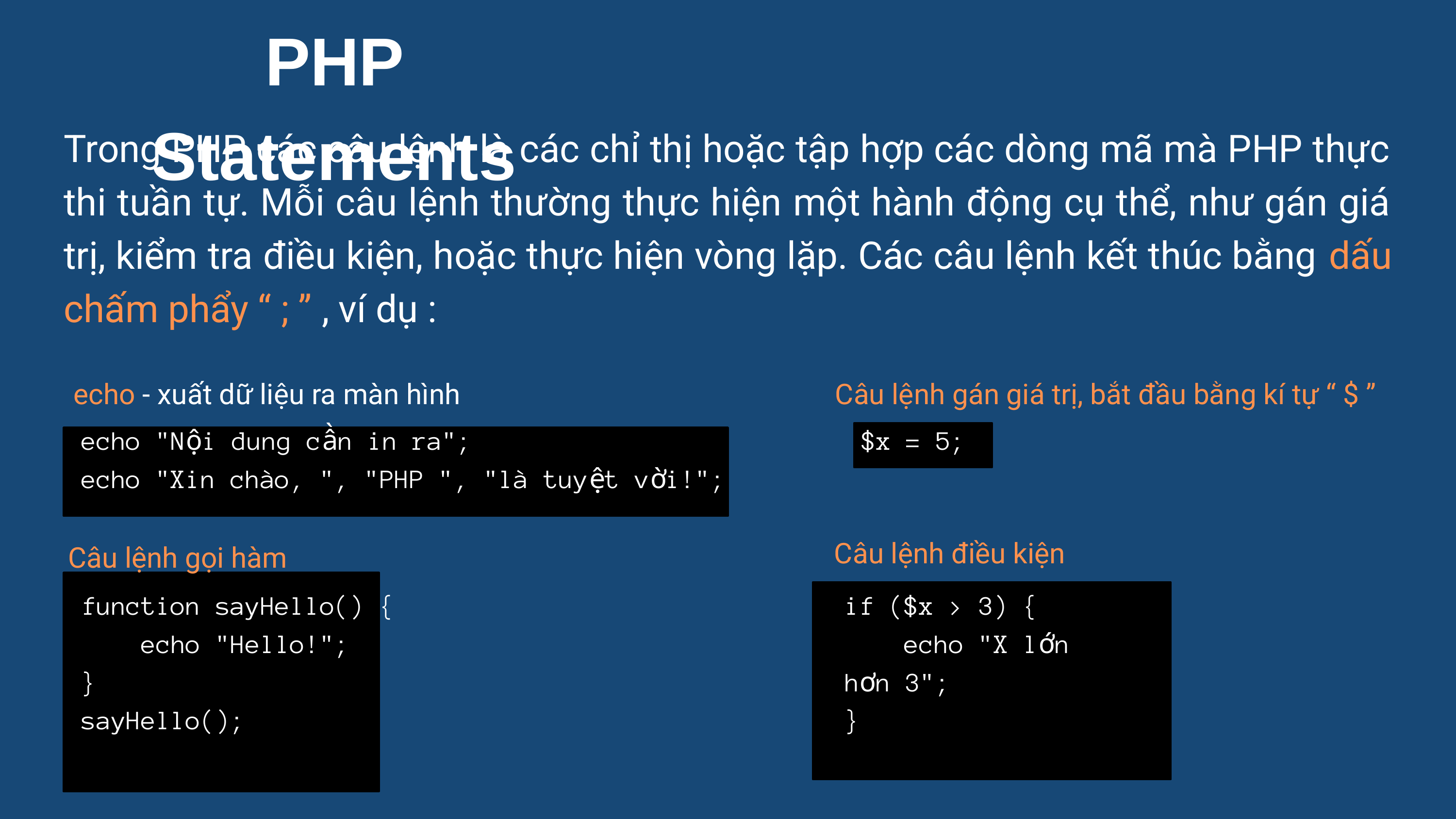

PHP Statements

Trong PHP các câu lệnh là các chỉ thị hoặc tập hợp các dòng mã mà PHP thực thi tuần tự. Mỗi câu lệnh thường thực hiện một hành động cụ thể, như gán giá trị, kiểm tra điều kiện, hoặc thực hiện vòng lặp. Các câu lệnh kết thúc bằng dấu chấm phẩy “ ; ” , ví dụ :
echo - xuất dữ liệu ra màn hình
Câu lệnh gán giá trị, bắt đầu bằng kí tự “ $ ”
echo "Nội dung cần in ra";
echo "Xin chào, ", "PHP ", "là tuyệt vời!";

$x = 5;

Câu lệnh điều kiện
Câu lệnh gọi hàm

function sayHello() {
    echo "Hello!";
}
sayHello();

if ($x > 3) {
    echo "X lớn hơn 3";
}